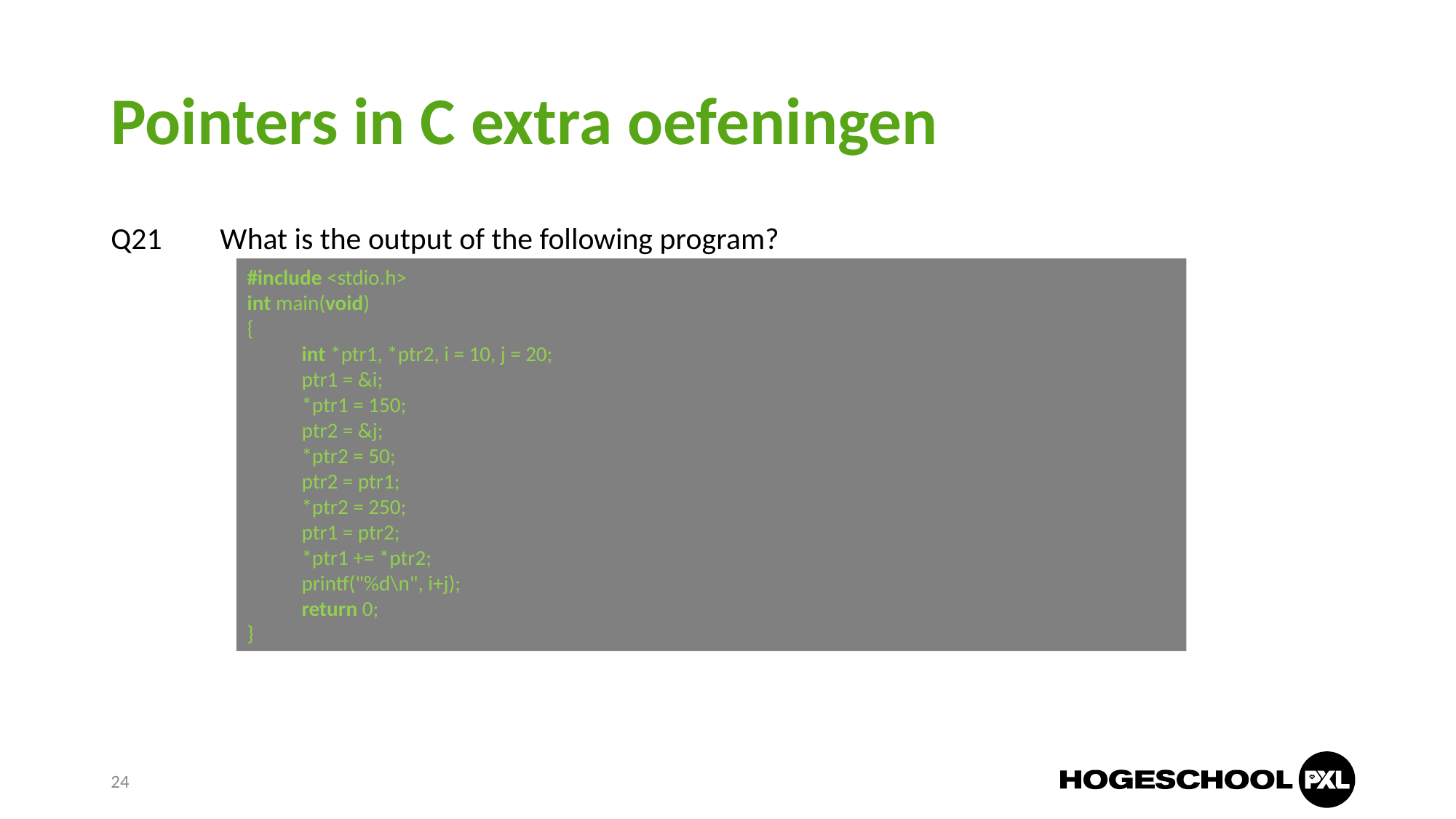

# Pointers in C extra oefeningen
Q21	What is the output of the following program?
#include <stdio.h>
int main(void)
{
int *ptr1, *ptr2, i = 10, j = 20;
ptr1 = &i;
*ptr1 = 150;
ptr2 = &j;
*ptr2 = 50;
ptr2 = ptr1;
*ptr2 = 250;
ptr1 = ptr2;
*ptr1 += *ptr2;
printf("%d\n", i+j);
return 0;
}
24